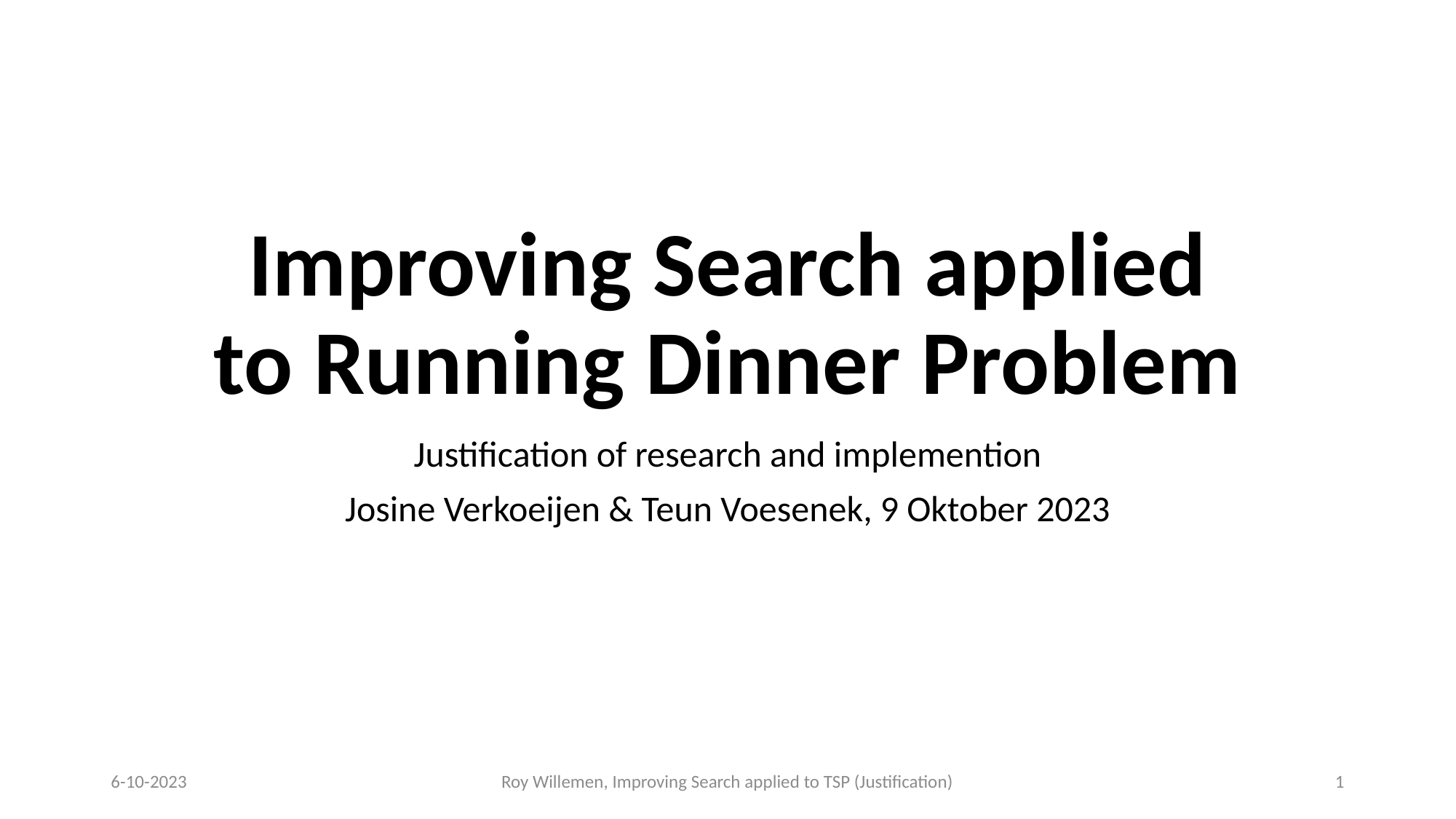

# Improving Search applied to Running Dinner Problem
Justification of research and implemention
Josine Verkoeijen & Teun Voesenek, 9 Oktober 2023
6-10-2023
Roy Willemen, Improving Search applied to TSP (Justification)
1